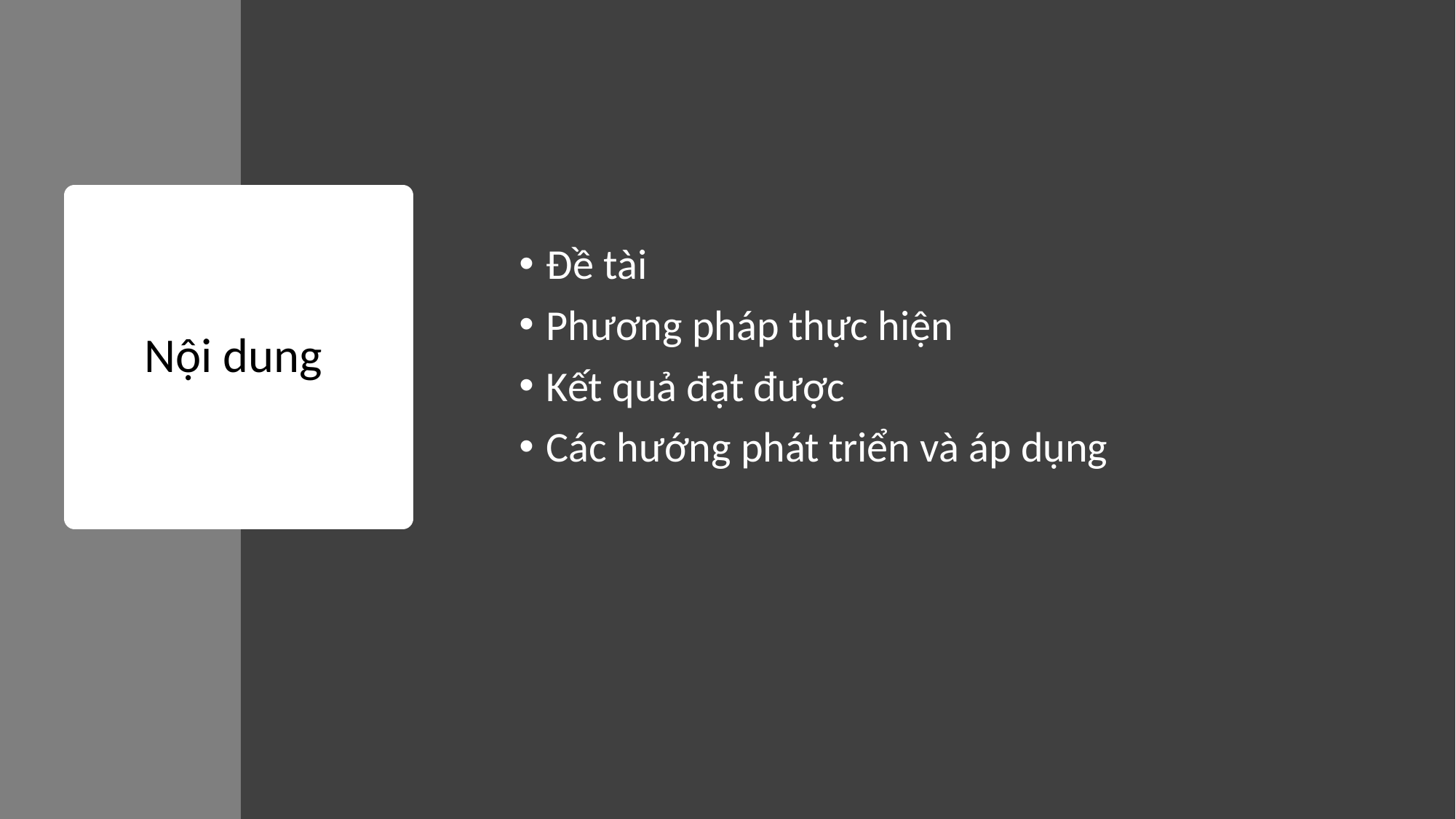

Đề tài
Phương pháp thực hiện
Kết quả đạt được
Các hướng phát triển và áp dụng
# Nội dung